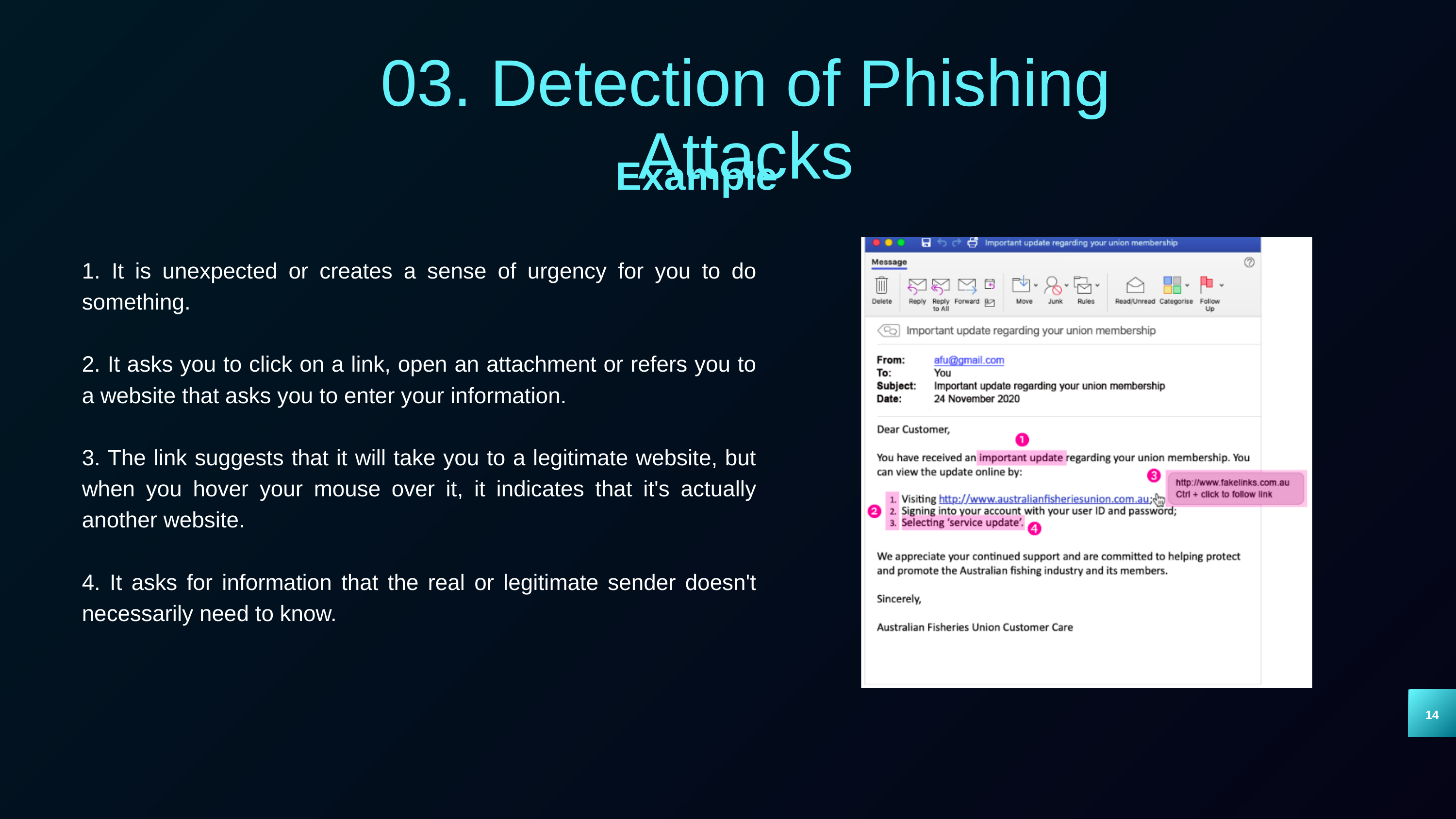

03. Detection of Phishing Attacks
Example

1. It is unexpected or creates a sense of urgency for you to do something.

2. It asks you to click on a link, open an attachment or refers you to a website that asks you to enter your information.

3. The link suggests that it will take you to a legitimate website, but when you hover your mouse over it, it indicates that it's actually another website.

4. It asks for information that the real or legitimate sender doesn't necessarily need to know.

14